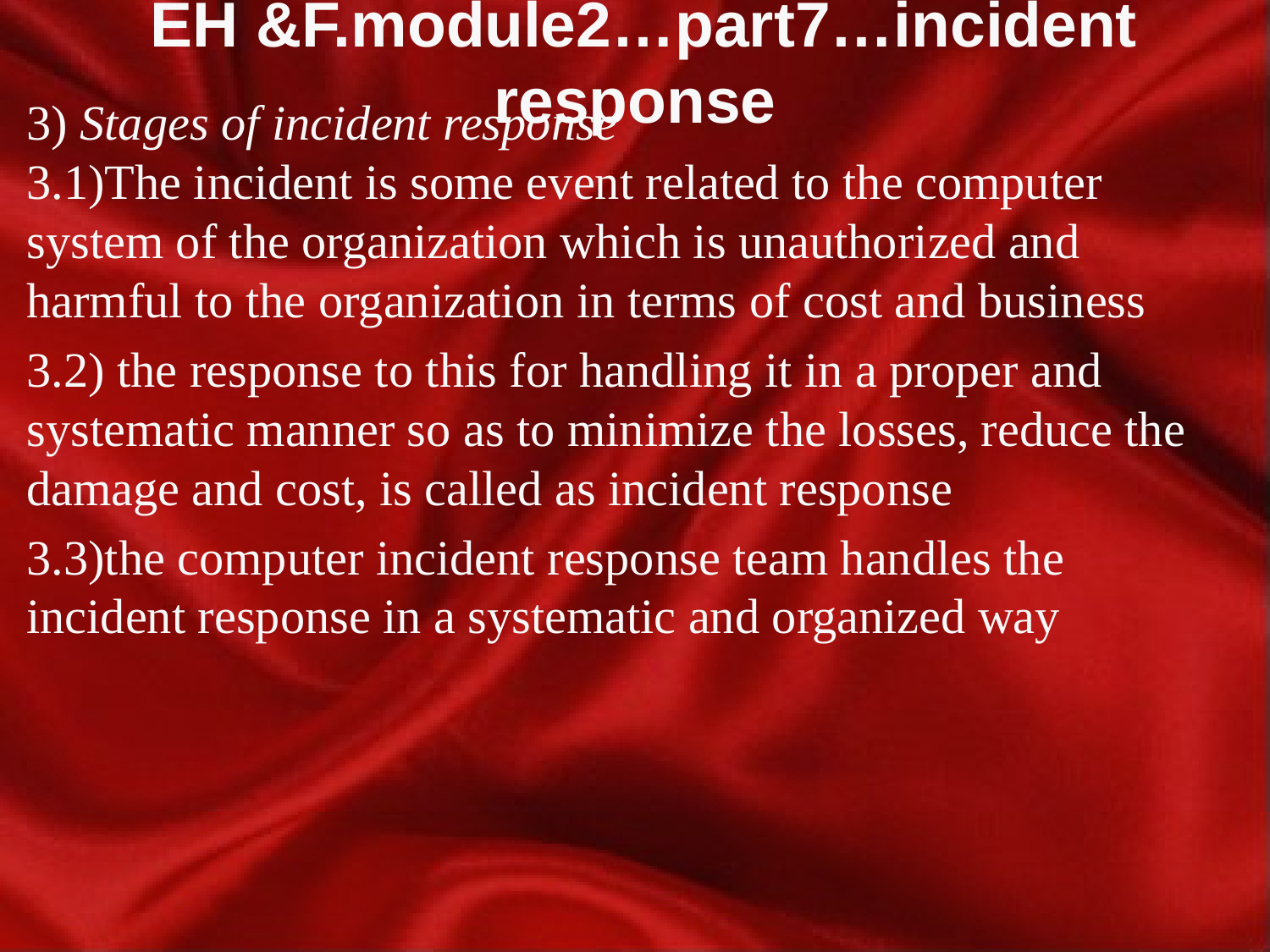

# EH &F.module2…part7…incident response
3) Stages of incident response
3.1)The incident is some event related to the computer system of the organization which is unauthorized and harmful to the organization in terms of cost and business
3.2) the response to this for handling it in a proper and systematic manner so as to minimize the losses, reduce the damage and cost, is called as incident response
3.3)the computer incident response team handles the incident response in a systematic and organized way